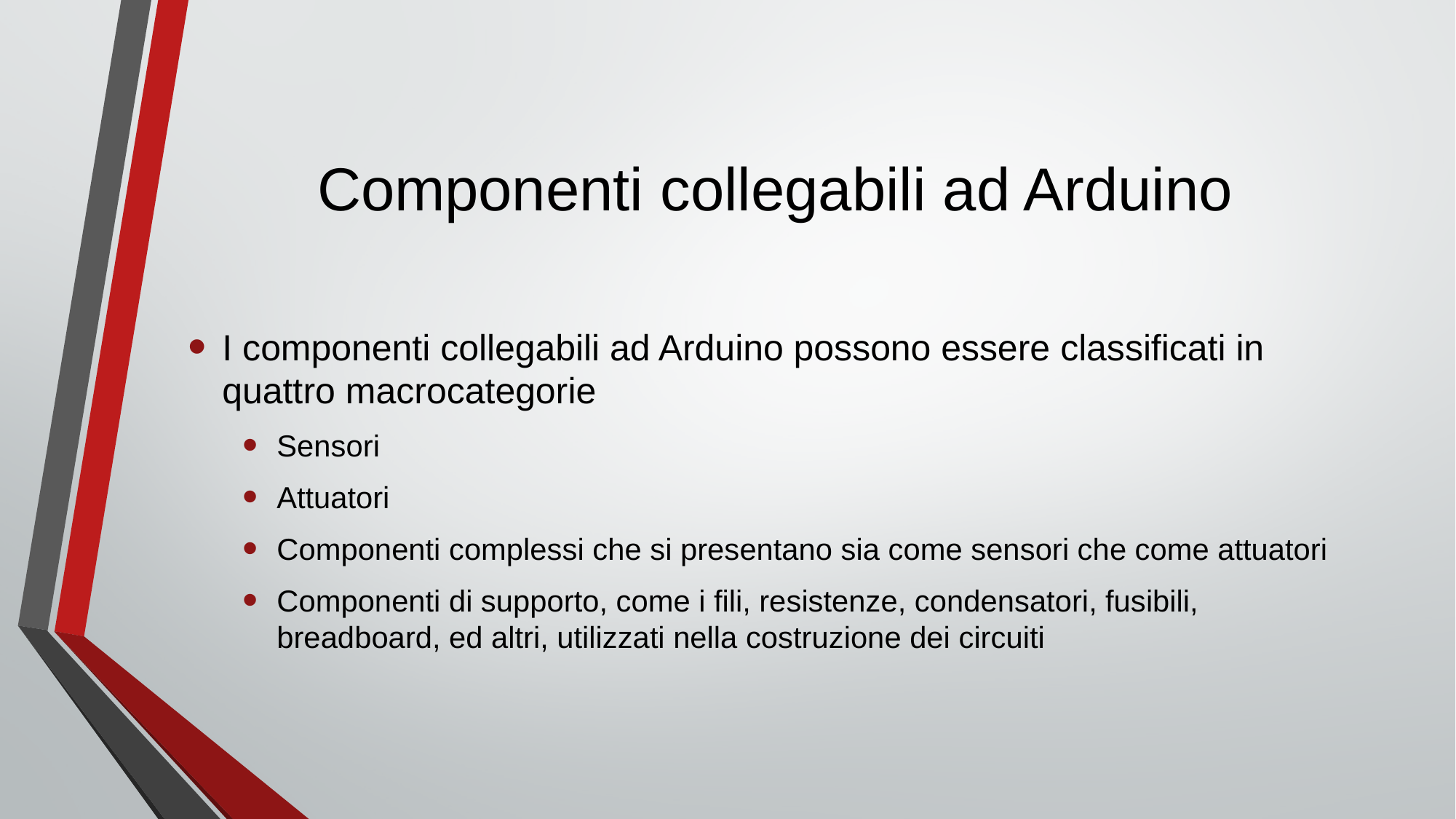

# Componenti collegabili ad Arduino
I componenti collegabili ad Arduino possono essere classificati in quattro macrocategorie
Sensori
Attuatori
Componenti complessi che si presentano sia come sensori che come attuatori
Componenti di supporto, come i fili, resistenze, condensatori, fusibili, breadboard, ed altri, utilizzati nella costruzione dei circuiti